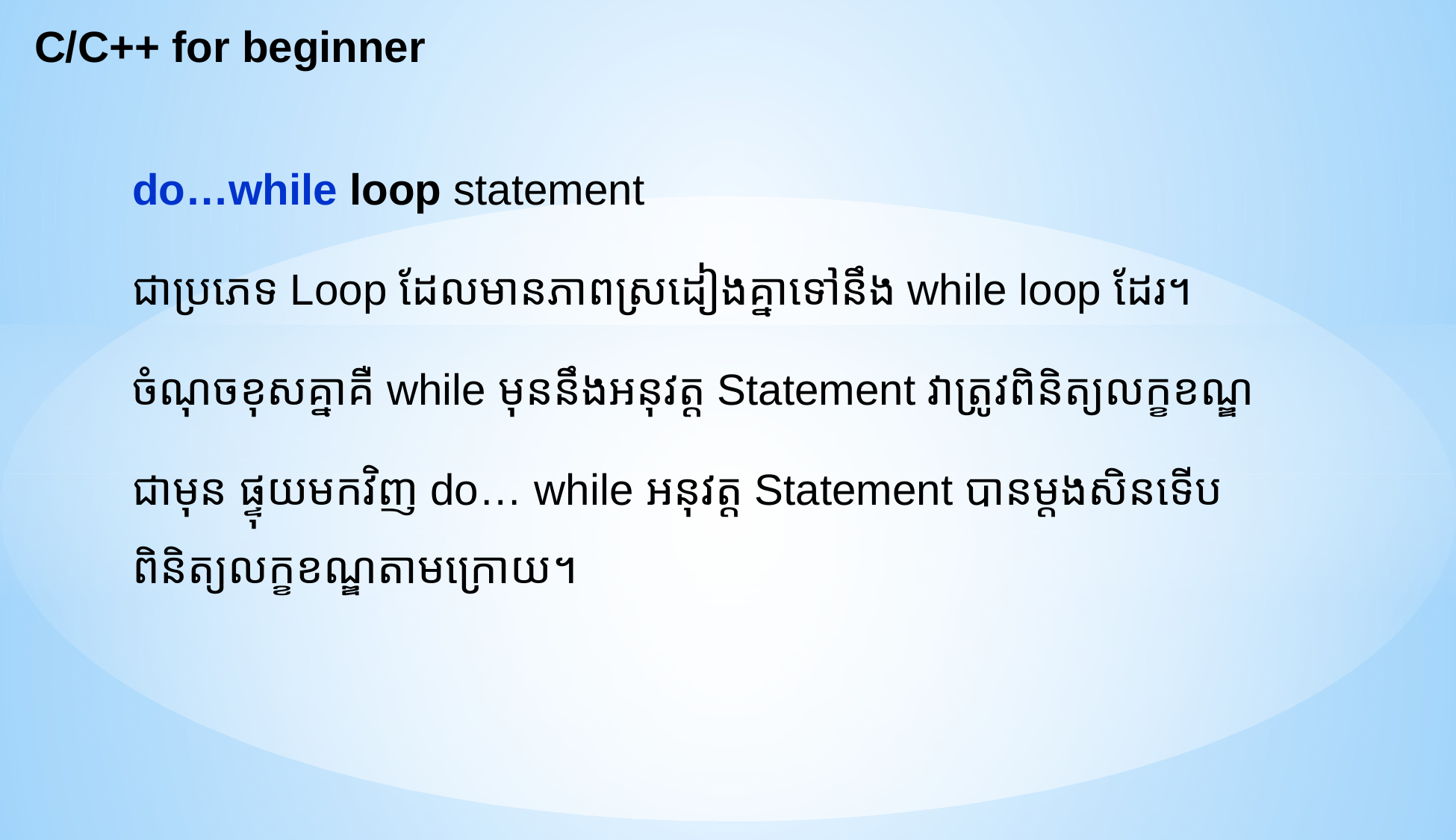

C/C++ for beginner
do…while loop statement
ជាប្រភេទ Loop ដែលមានភាពស្រដៀងគ្នាទៅនឹង while loop ដែរ។
ចំណុចខុសគ្នាគឺ while មុននឹងអនុវត្ត Statement វាត្រូវពិនិត្យលក្ខខណ្ឌ
ជាមុន ផ្ទុយមកវិញ do… while អនុវត្ត Statement បានម្តងសិនទើបពិនិត្យលក្ខខណ្ឌតាមក្រោយ។